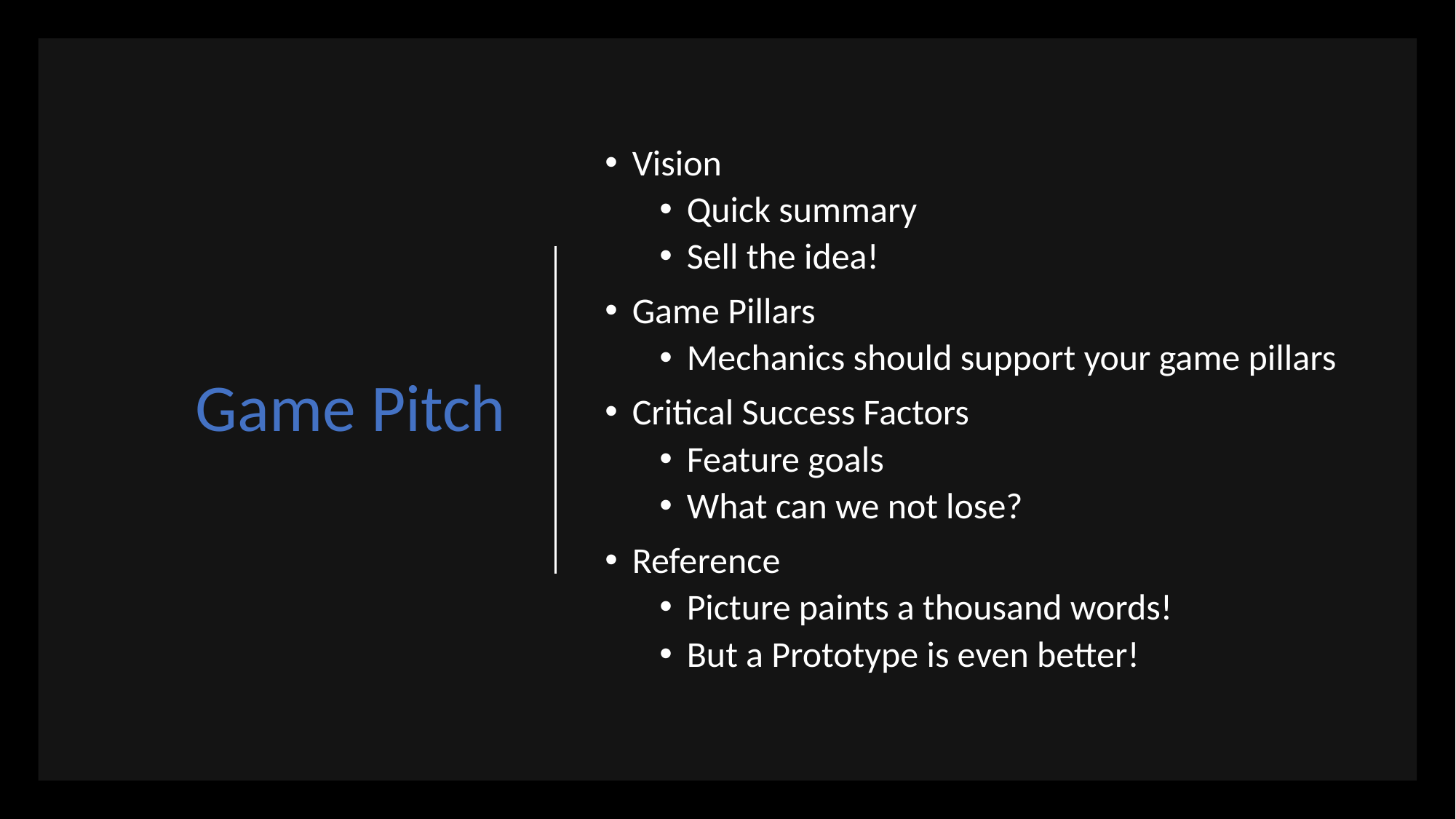

# Game Pitch
Vision
Quick summary
Sell the idea!
Game Pillars
Mechanics should support your game pillars
Critical Success Factors
Feature goals
What can we not lose?
Reference
Picture paints a thousand words!
But a Prototype is even better!